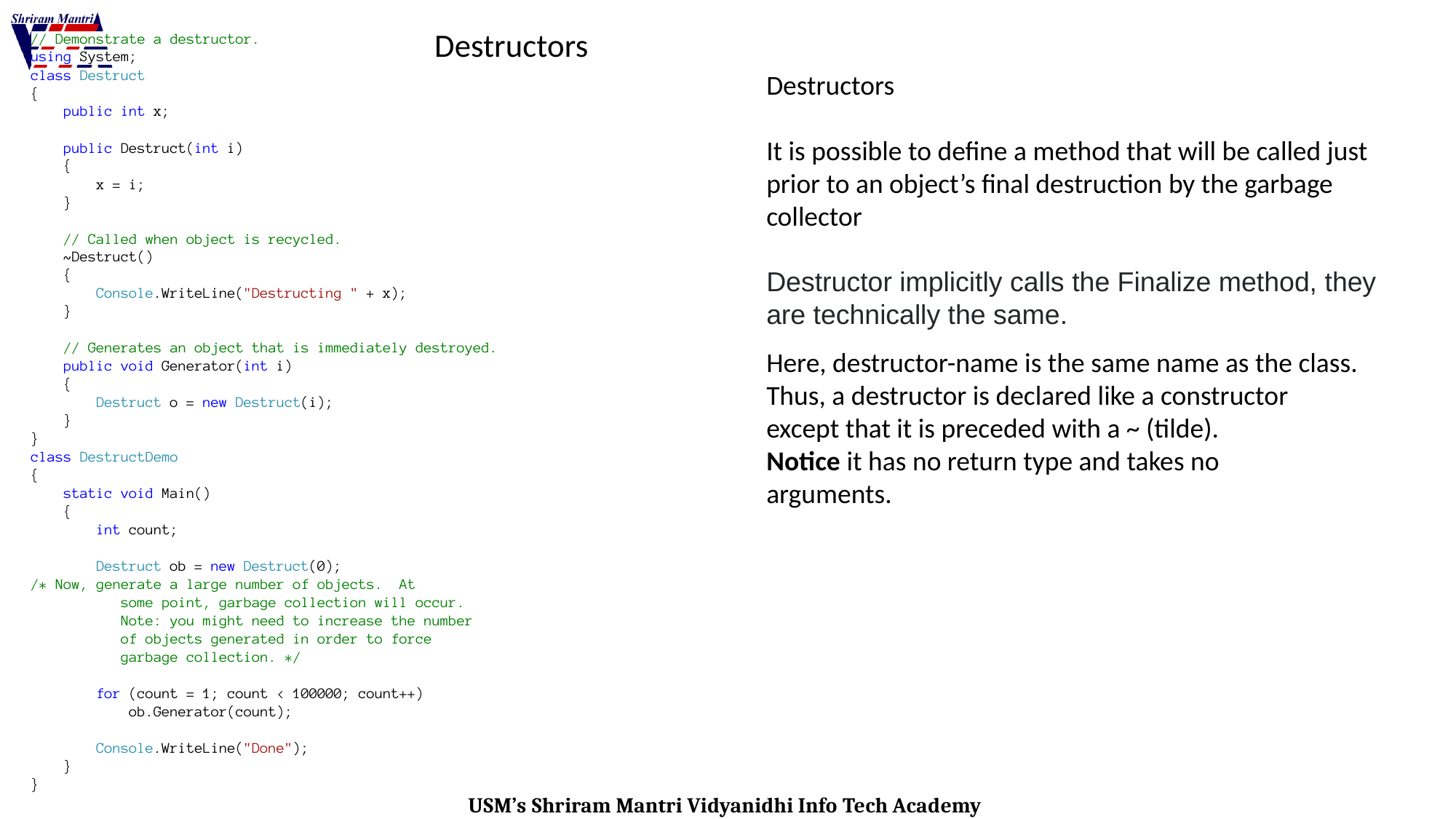

// Demonstrate a destructor.
using System;
class Destruct
{
    public int x;

    public Destruct(int i)
    {
        x = i;
    }

    // Called when object is recycled.
    ~Destruct()
    {
        Console.WriteLine("Destructing " + x);
    }

    // Generates an object that is immediately destroyed.
    public void Generator(int i)
    {
        Destruct o = new Destruct(i);
    }
}
class DestructDemo
{
    static void Main()
    {
        int count;

        Destruct ob = new Destruct(0);
/* Now, generate a large number of objects.  At
           some point, garbage collection will occur.
           Note: you might need to increase the number
           of objects generated in order to force
           garbage collection. */

        for (count = 1; count < 100000; count++)
            ob.Generator(count);

        Console.WriteLine("Done");
    }
}

# Destructors
Destructors

It is possible to define a method that will be called just prior to an object’s final destruction by the garbage collector

Destructor implicitly calls the Finalize method, they are technically the same.
Here, destructor-name is the same name as the class. Thus, a destructor is declared like a constructor
except that it is preceded with a ~ (tilde).
Notice it has no return type and takes no
arguments.